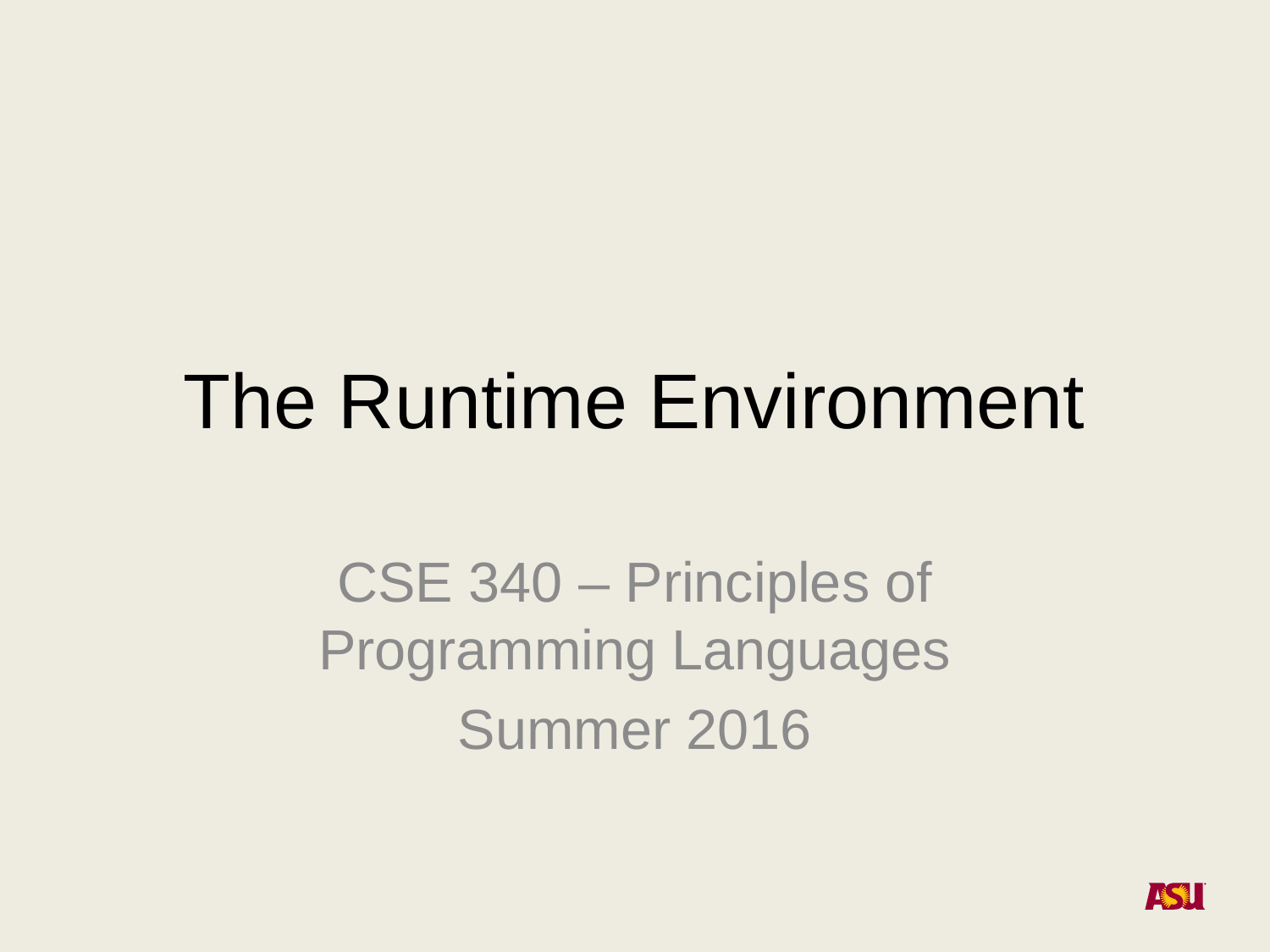

# The Runtime Environment
CSE 340 – Principles of Programming Languages
Summer 2016